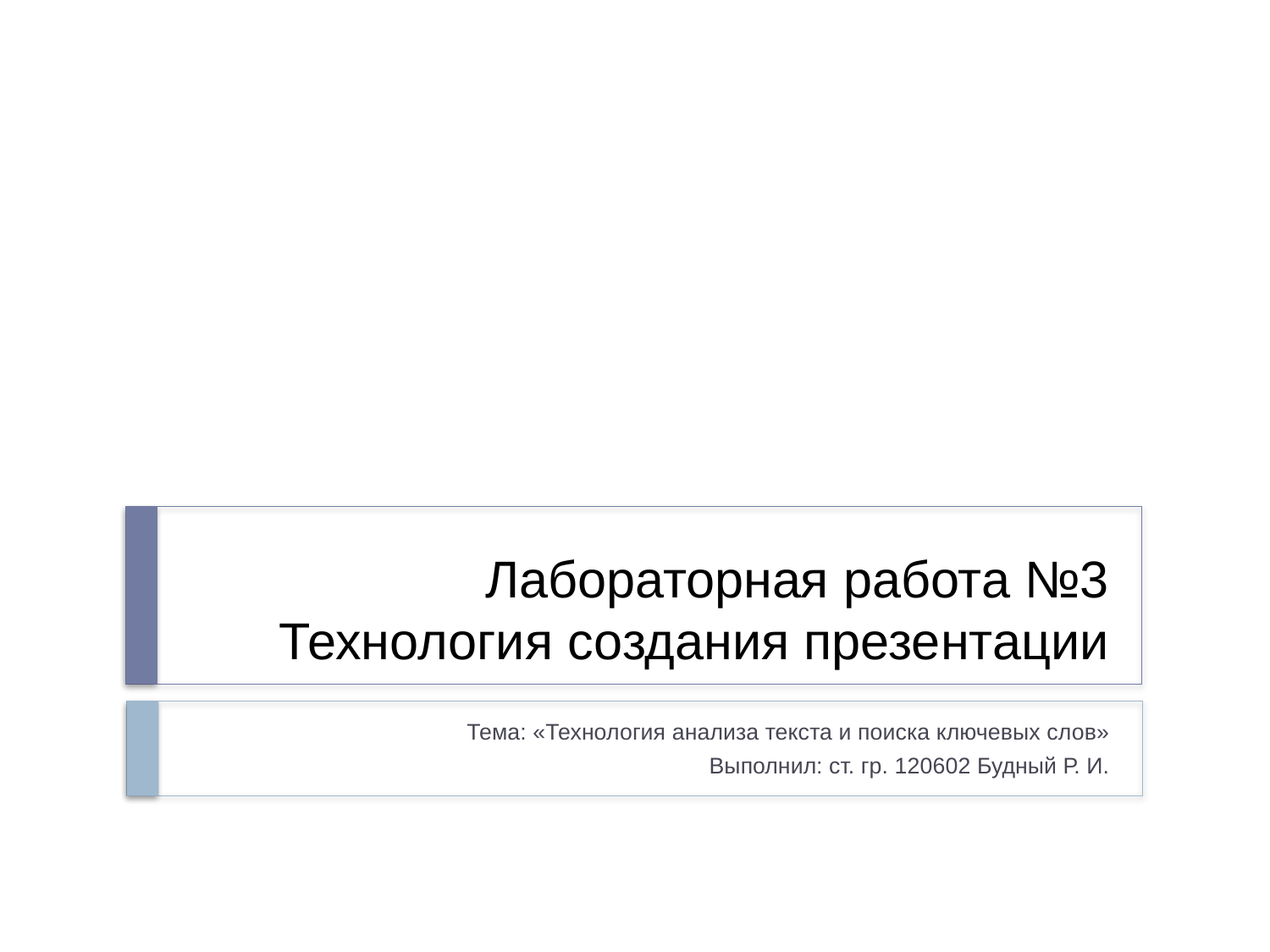

# Лабораторная работа №3 Технология создания презентации
Тема: «Технология анализа текста и поиска ключевых слов»
Выполнил: ст. гр. 120602 Будный Р. И.